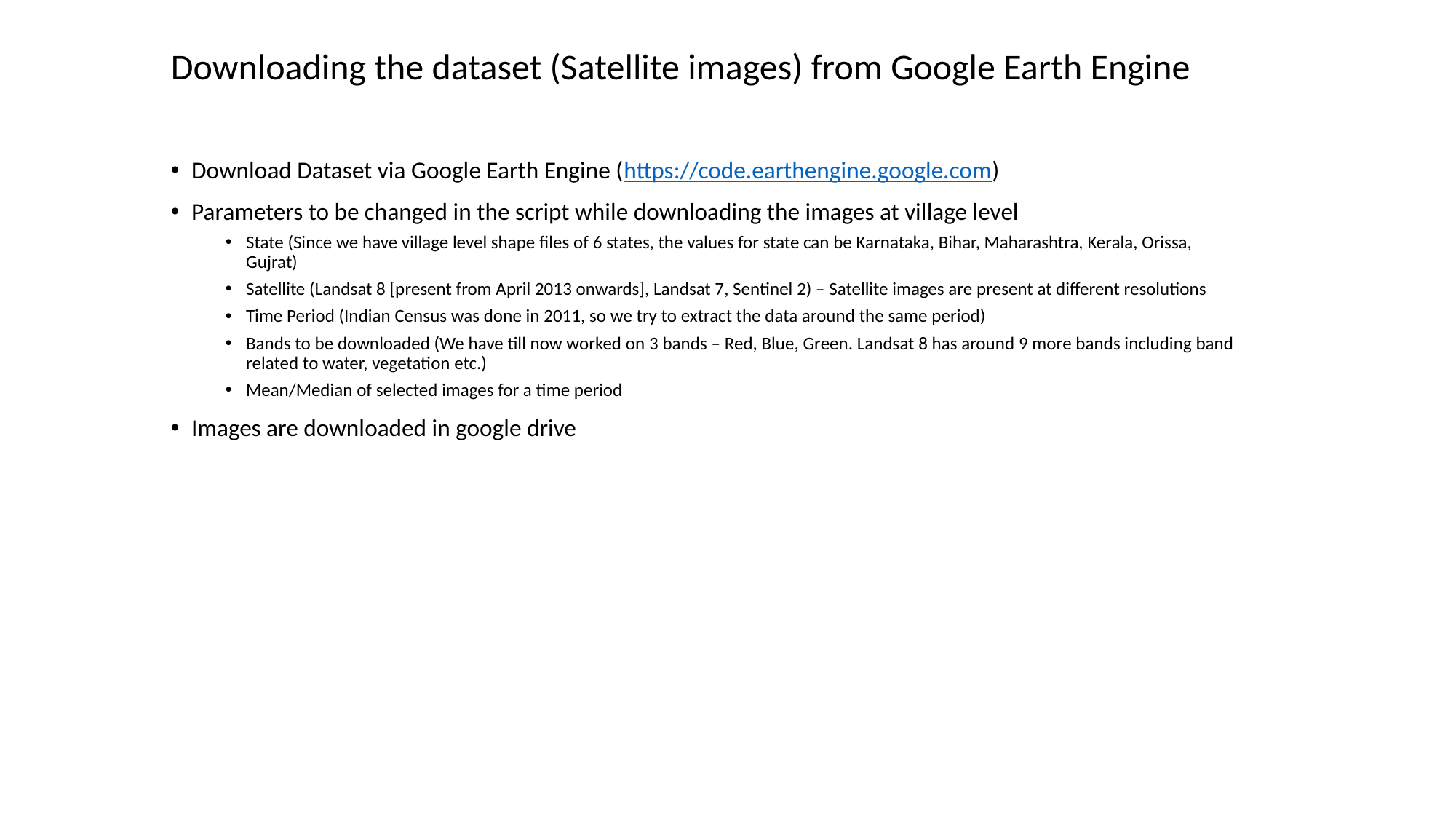

Downloading the dataset (Satellite images) from Google Earth Engine
Download Dataset via Google Earth Engine (https://code.earthengine.google.com)
Parameters to be changed in the script while downloading the images at village level
State (Since we have village level shape files of 6 states, the values for state can be Karnataka, Bihar, Maharashtra, Kerala, Orissa, Gujrat)
Satellite (Landsat 8 [present from April 2013 onwards], Landsat 7, Sentinel 2) – Satellite images are present at different resolutions
Time Period (Indian Census was done in 2011, so we try to extract the data around the same period)
Bands to be downloaded (We have till now worked on 3 bands – Red, Blue, Green. Landsat 8 has around 9 more bands including band related to water, vegetation etc.)
Mean/Median of selected images for a time period
Images are downloaded in google drive